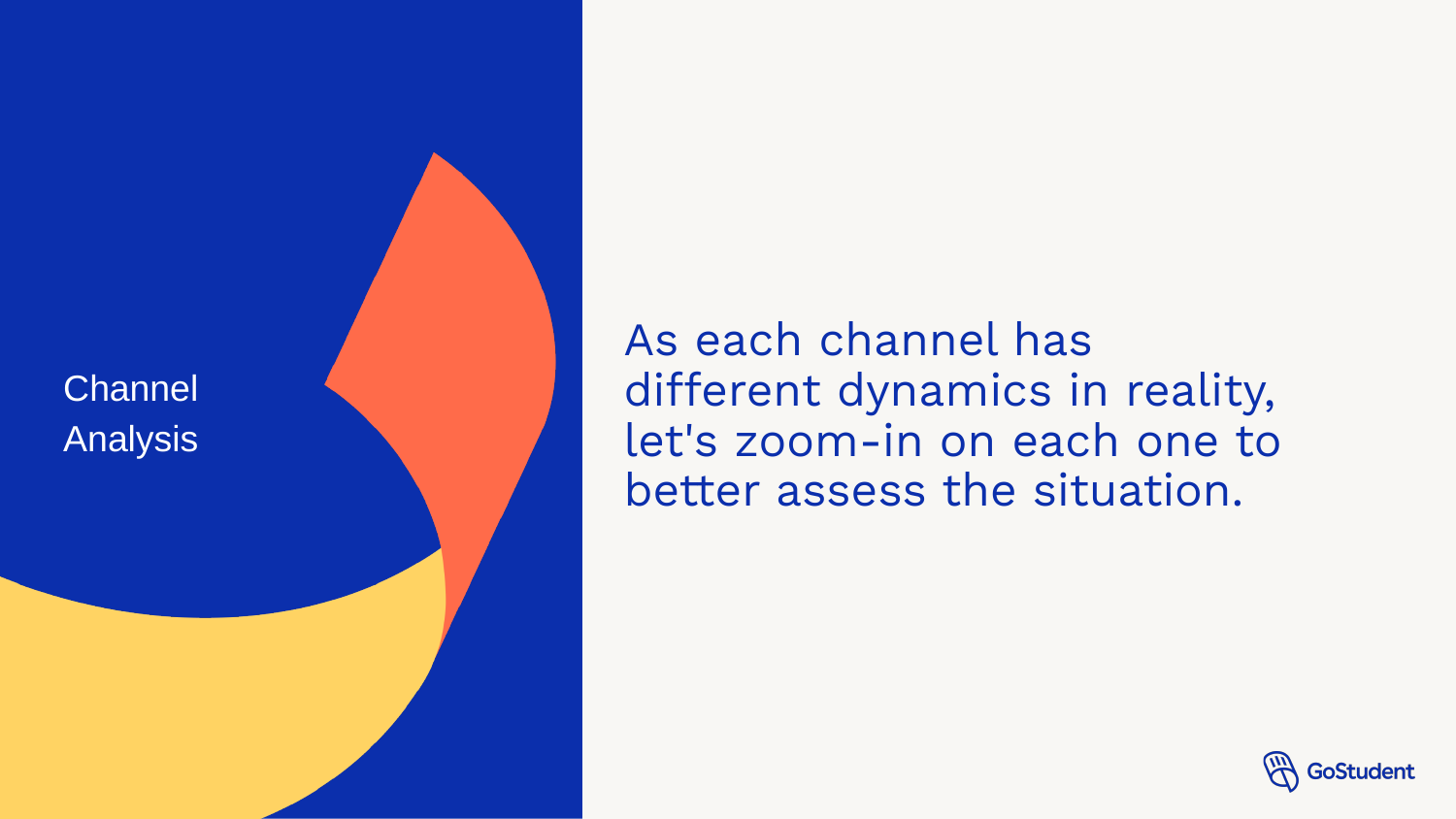

As each channel has different dynamics in reality, let's zoom-in on each one to better assess the situation.
# Channel Analysis